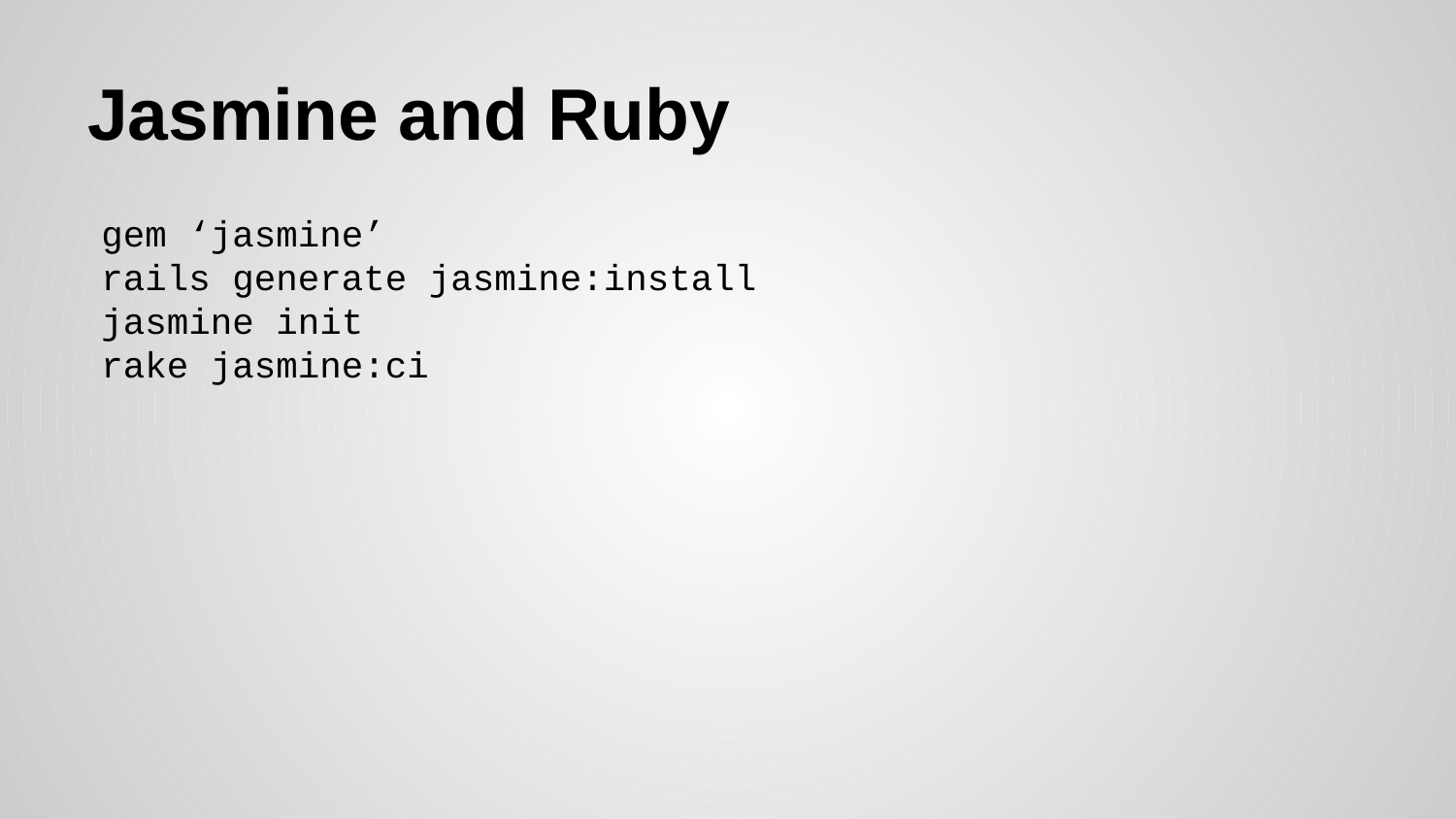

# Jasmine and Ruby
gem ‘jasmine’
rails generate jasmine:install
jasmine init
rake jasmine:ci